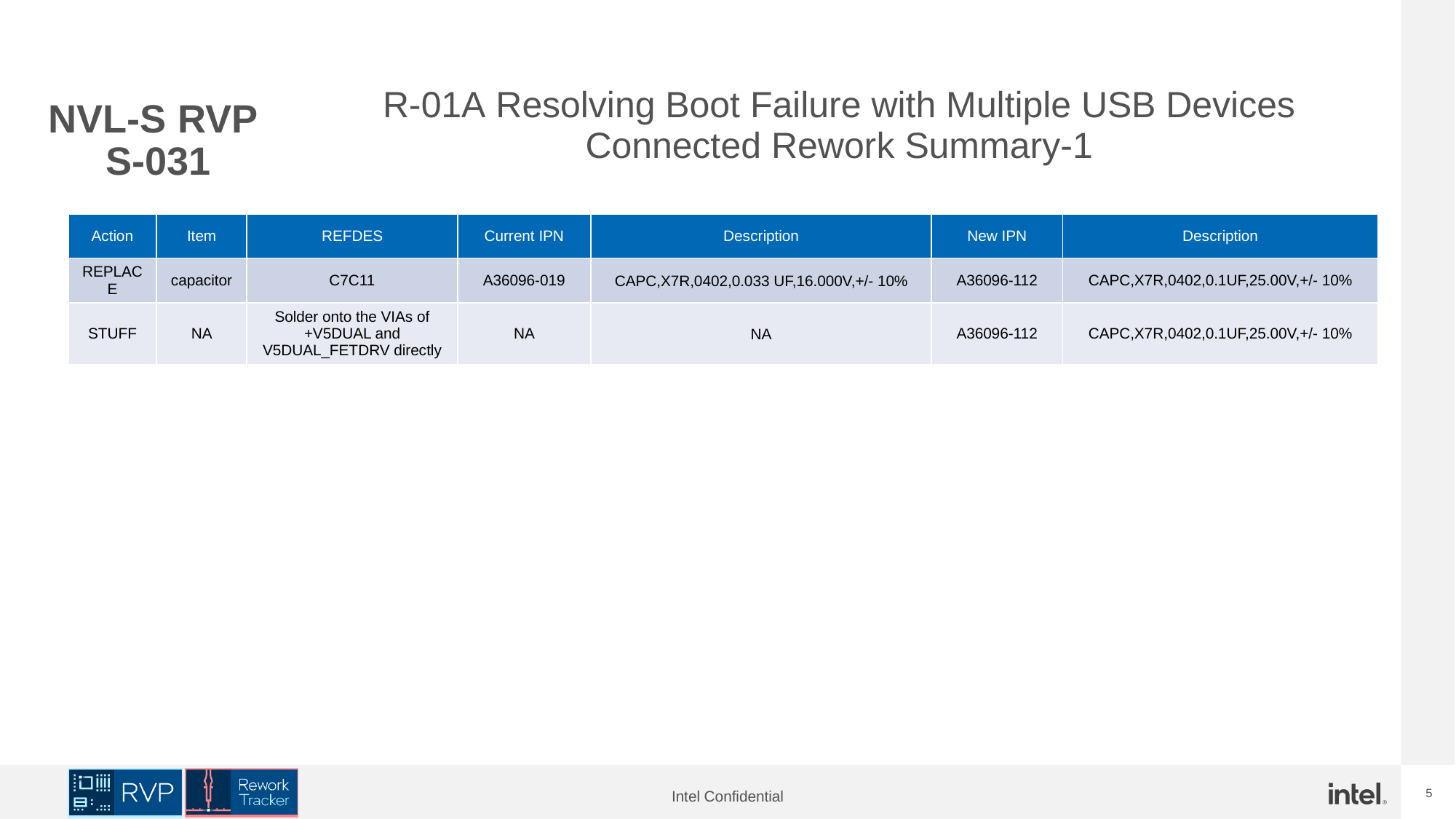

R-01A Resolving Boot Failure with Multiple USB Devices Connected Rework Summary-1
# NVL-S RVP S-031
| Action | Item | REFDES | Current IPN | Description | New IPN | Description |
| --- | --- | --- | --- | --- | --- | --- |
| REPLACE | capacitor | C7C11 | A36096-019 | CAPC,X7R,0402,0.033 UF,16.000V,+/- 10% | A36096-112 | CAPC,X7R,0402,0.1UF,25.00V,+/- 10% |
| STUFF | NA | Solder onto the VIAs of +V5DUAL and V5DUAL\_FETDRV directly | NA | NA | A36096-112 | CAPC,X7R,0402,0.1UF,25.00V,+/- 10% |